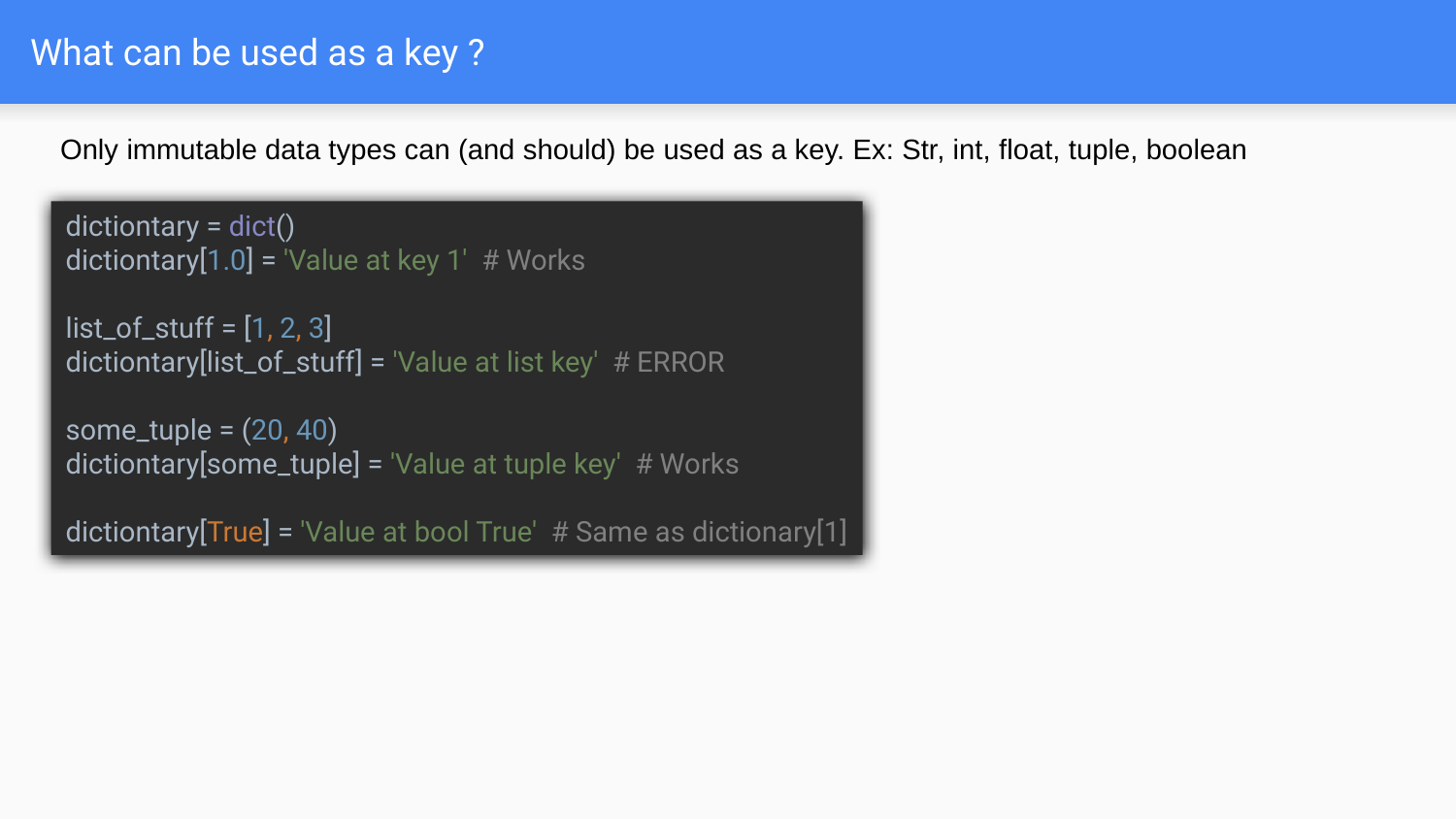

# What can be used as a key ?
Only immutable data types can (and should) be used as a key. Ex: Str, int, float, tuple, boolean
dictiontary = dict()
dictiontary[1.0] = 'Value at key 1'  # Works
list_of_stuff = [1, 2, 3]
dictiontary[list_of_stuff] = 'Value at list key'  # ERROR
some_tuple = (20, 40)
dictiontary[some_tuple] = 'Value at tuple key'  # Works
dictiontary[True] = 'Value at bool True'  # Same as dictionary[1]